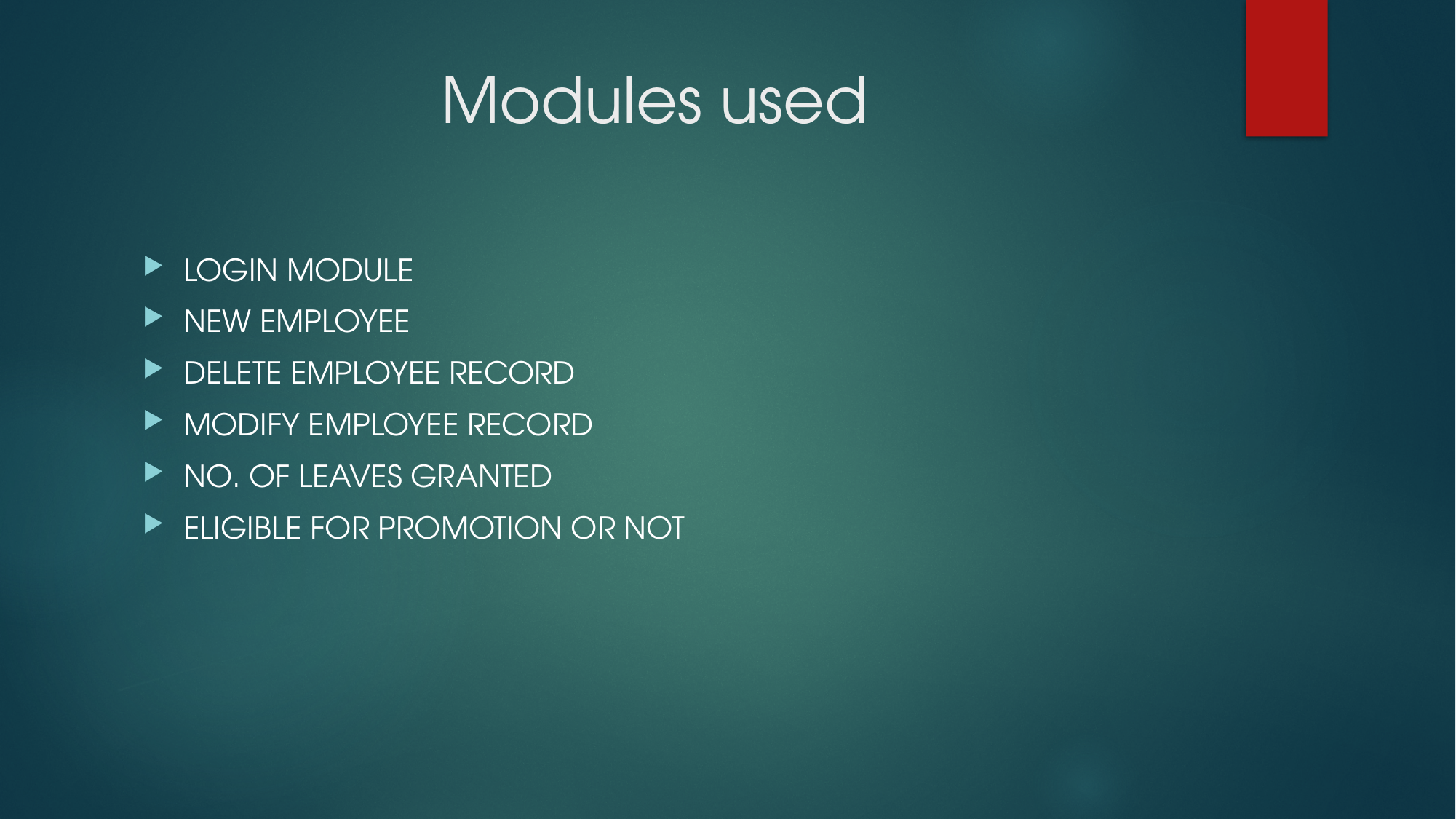

# Modules used
LOGIN MODULE
NEW EMPLOYEE
DELETE EMPLOYEE RECORD
MODIFY EMPLOYEE RECORD
NO. OF LEAVES GRANTED
ELIGIBLE FOR PROMOTION OR NOT